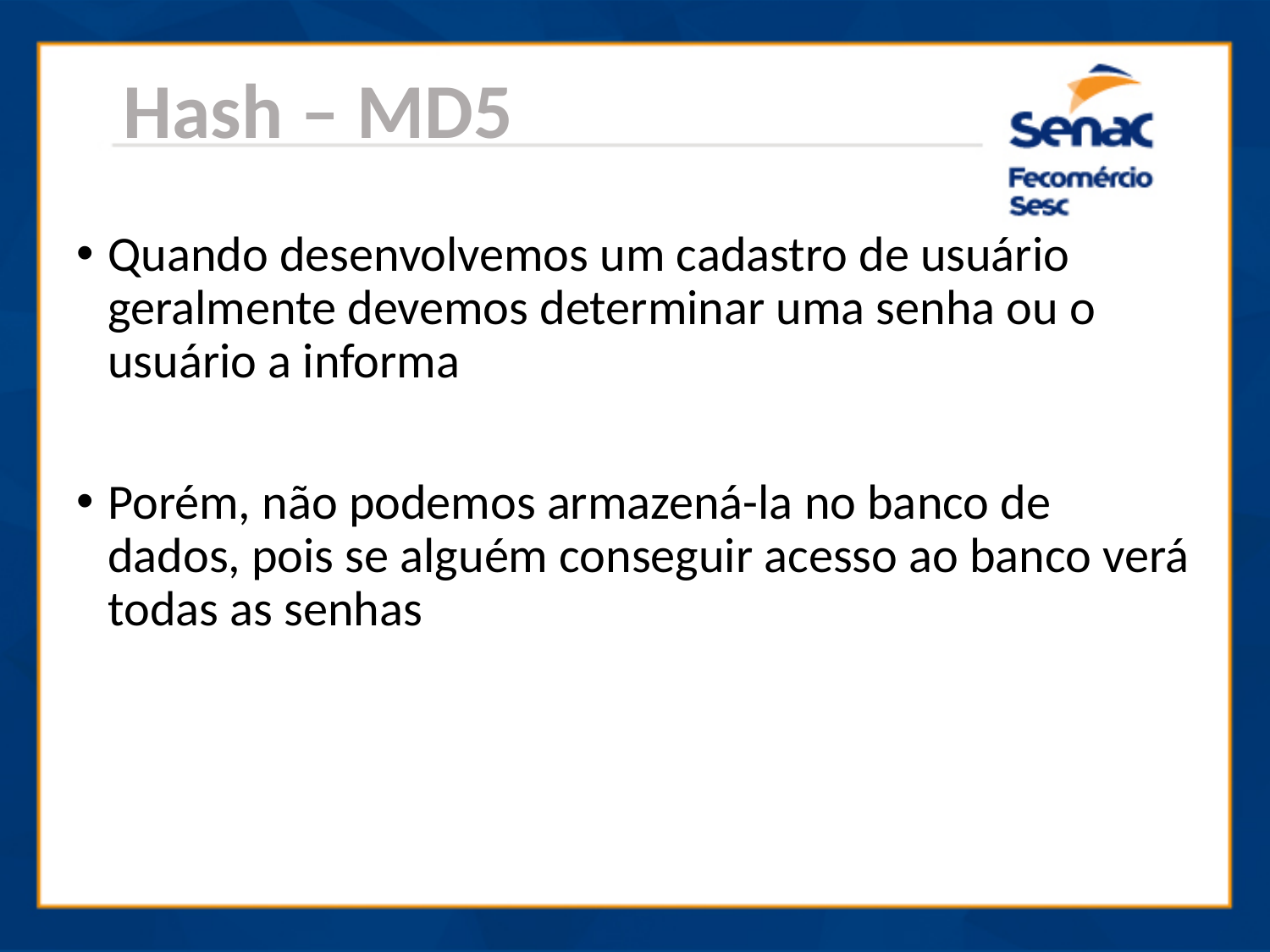

Hash – MD5
Quando desenvolvemos um cadastro de usuário geralmente devemos determinar uma senha ou o usuário a informa

Porém, não podemos armazená-la no banco de dados, pois se alguém conseguir acesso ao banco verá todas as senhas